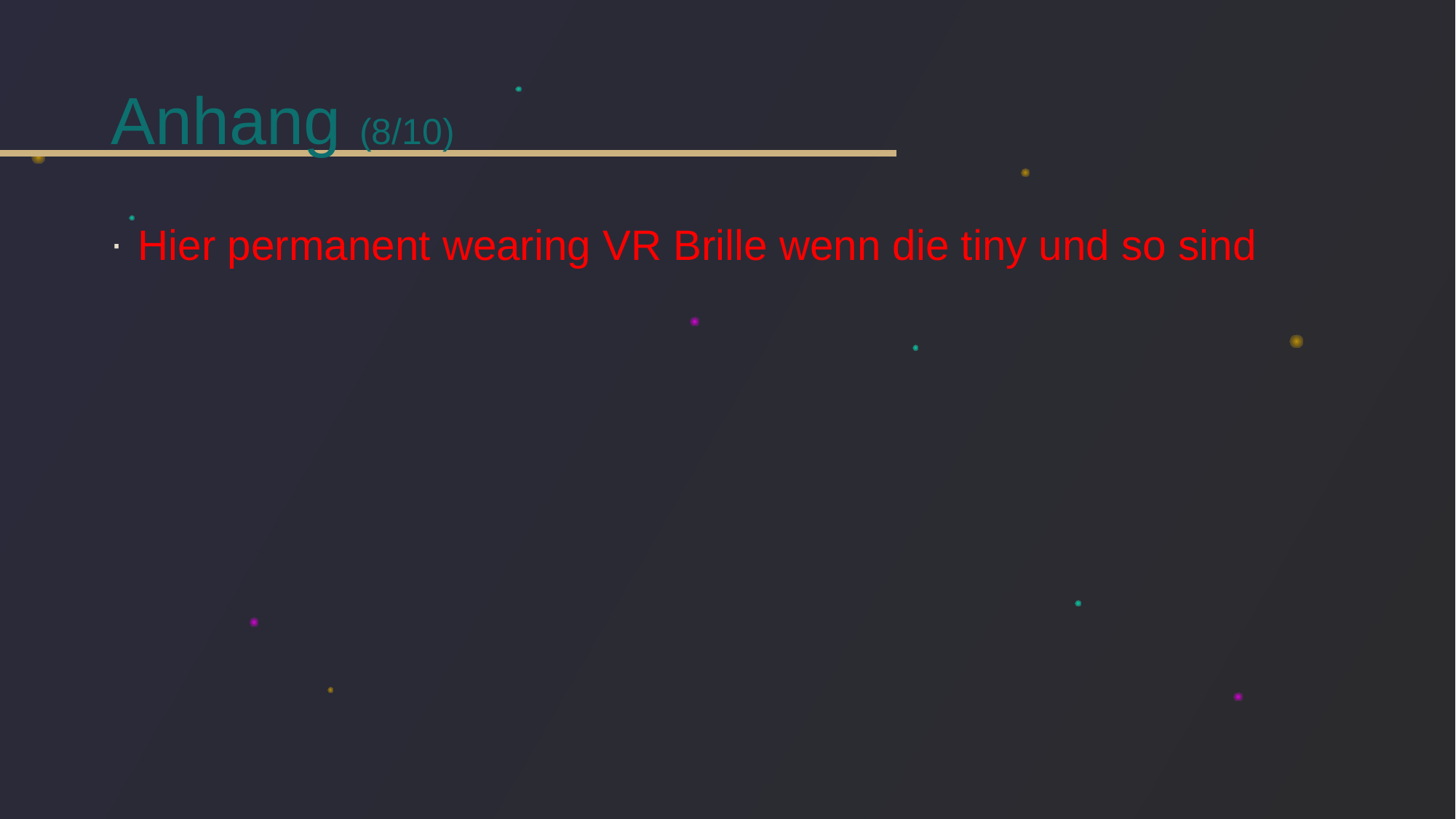

# Anhang (8/10)
Hier permanent wearing VR Brille wenn die tiny und so sind